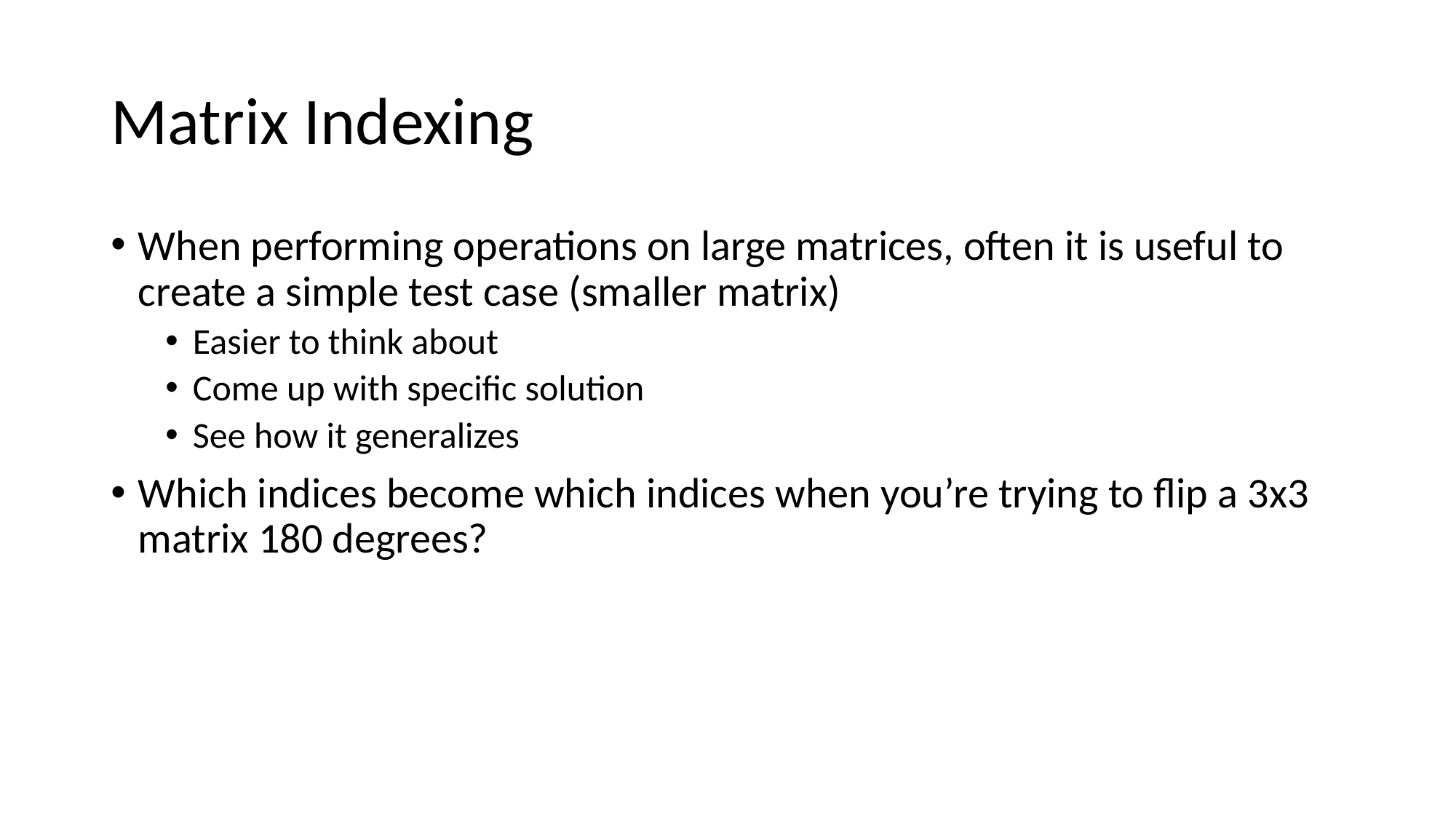

# Matrix Indexing
When performing operations on large matrices, often it is useful to create a simple test case (smaller matrix)
Easier to think about
Come up with specific solution
See how it generalizes
Which indices become which indices when you’re trying to flip a 3x3 matrix 180 degrees?